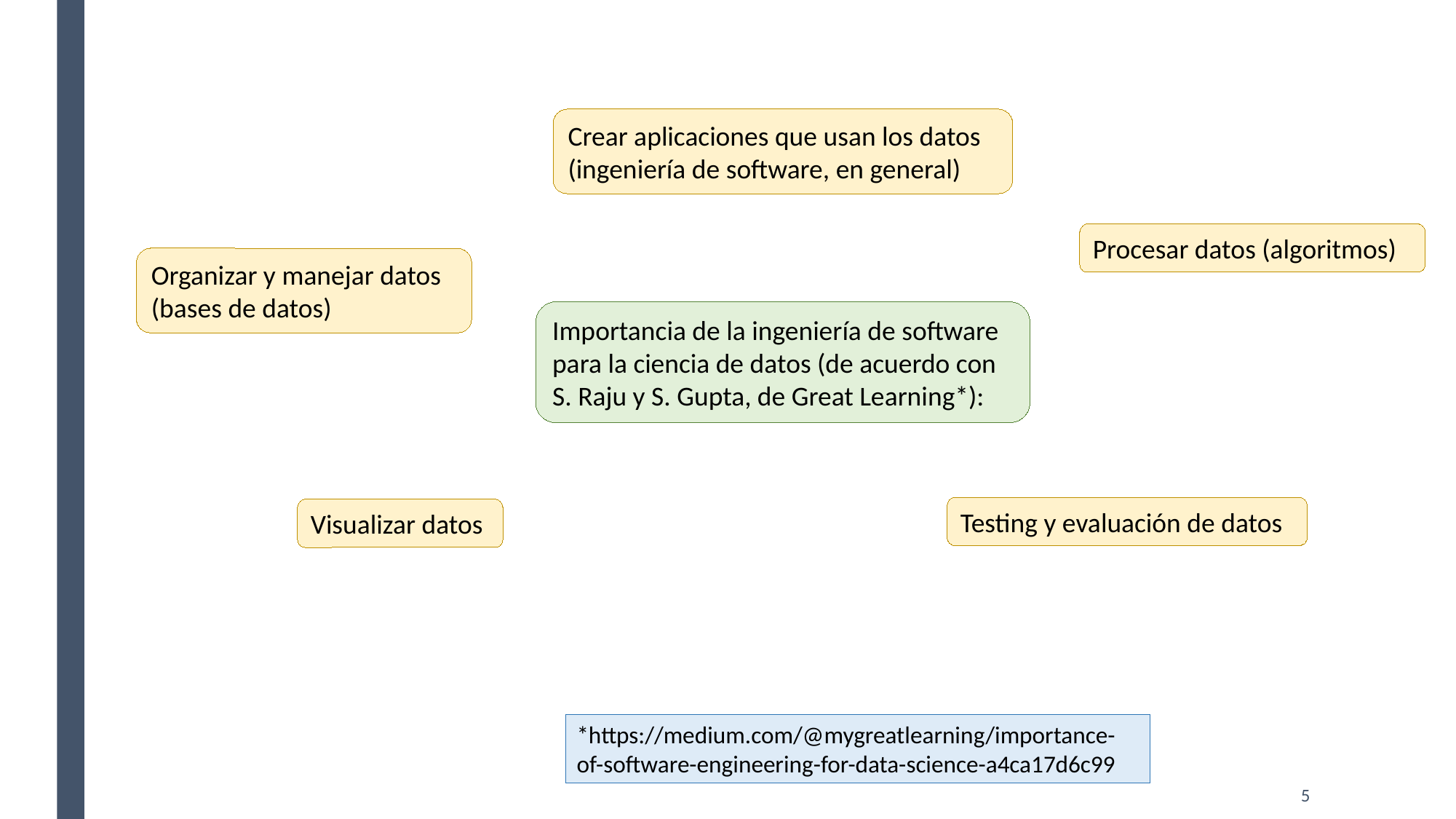

Crear aplicaciones que usan los datos (ingeniería de software, en general)
Procesar datos (algoritmos)
Organizar y manejar datos (bases de datos)
Importancia de la ingeniería de software para la ciencia de datos (de acuerdo con S. Raju y S. Gupta, de Great Learning*):
Testing y evaluación de datos
Visualizar datos
*https://medium.com/@mygreatlearning/importance-of-software-engineering-for-data-science-a4ca17d6c99
5